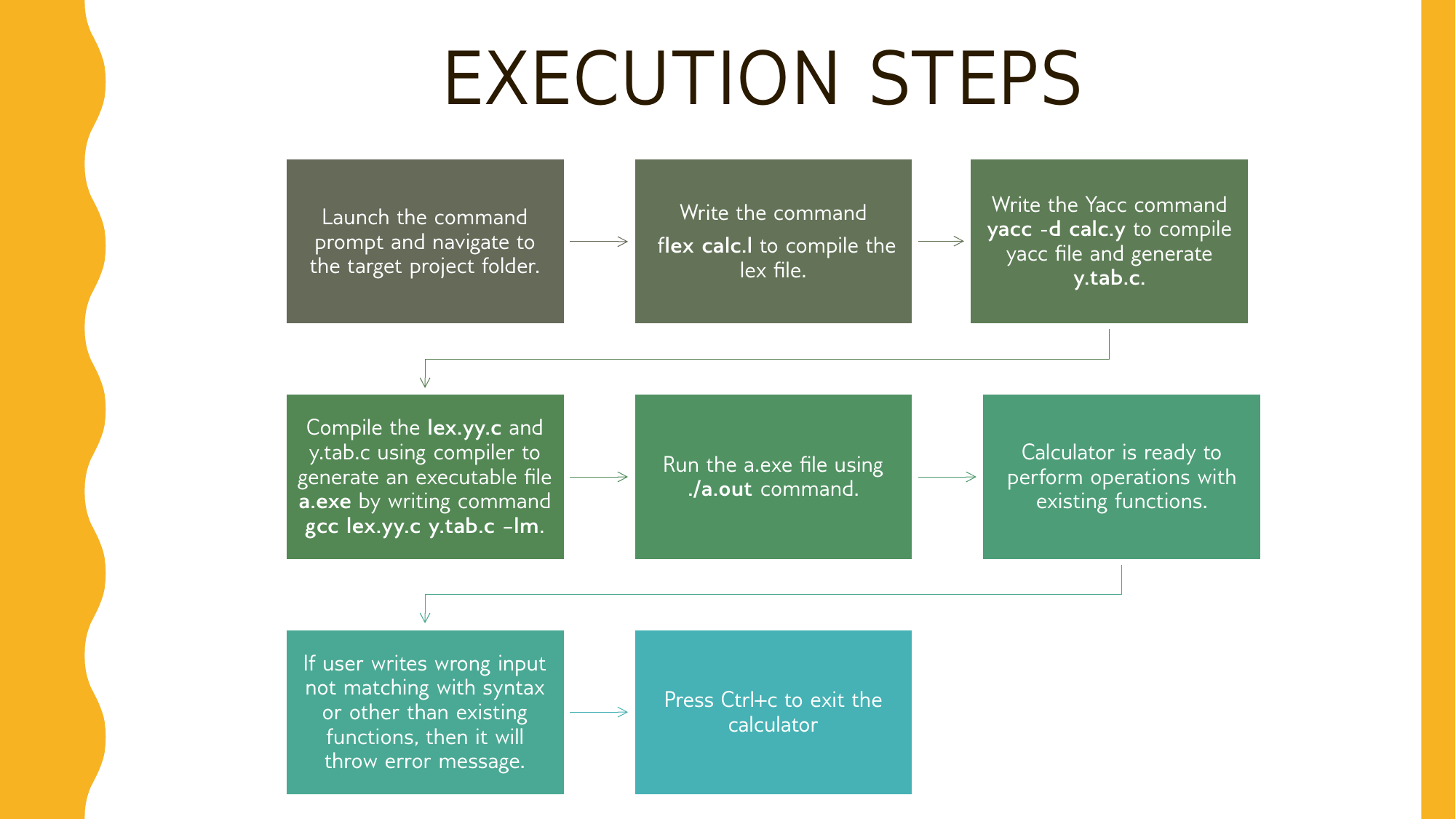

# Execution Steps

Launch the command prompt and navigate to the target project folder.

Write the command
 flex calc.l to compile the lex file.

Write the Yacc command yacc -d calc.y to compile yacc file and generate y.tab.c.

Compile the lex.yy.c and y.tab.c using compiler to generate an executable file a.exe by writing command gcc lex.yy.c y.tab.c –lm.

Run the a.exe file using ./a.out command.

Calculator is ready to perform operations with existing functions.

If user writes wrong input not matching with syntax or other than existing functions, then it will throw error message.
Press Ctrl+c to exit the calculator